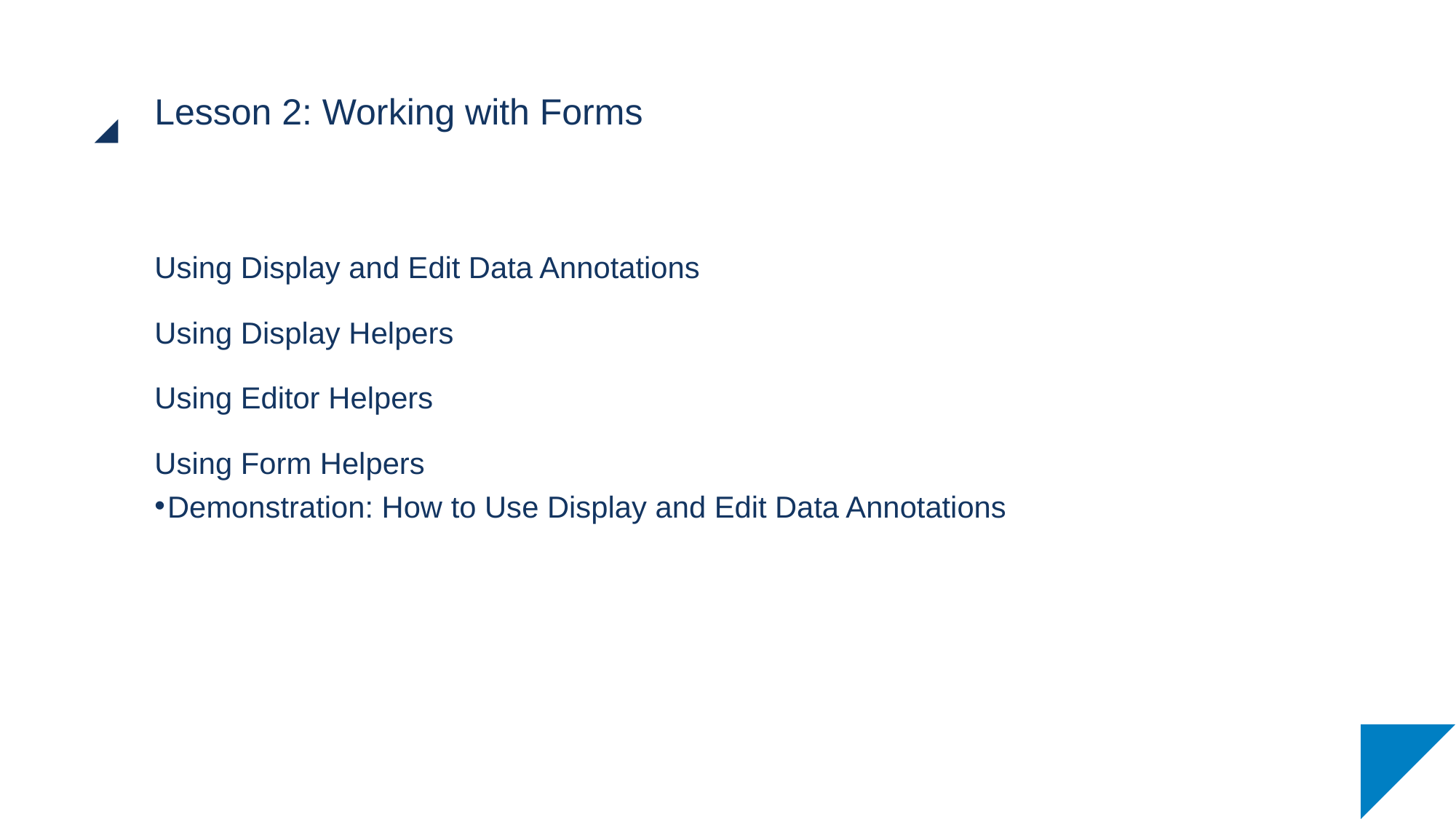

# Lesson 2: Working with Forms
Using Display and Edit Data Annotations
Using Display Helpers
Using Editor Helpers
Using Form Helpers
Demonstration: How to Use Display and Edit Data Annotations